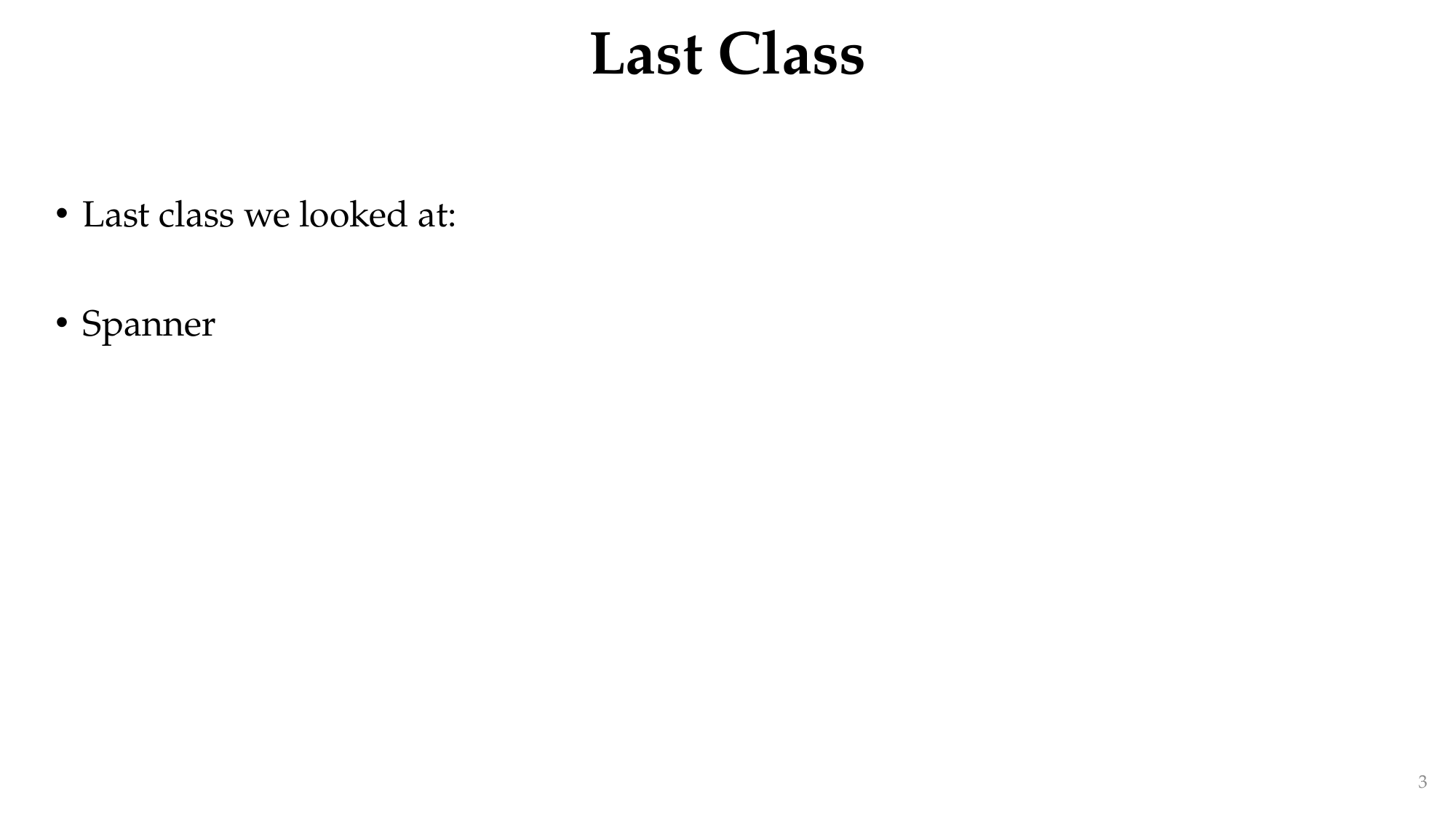

# Last Class
Last class we looked at:

Spanner

3